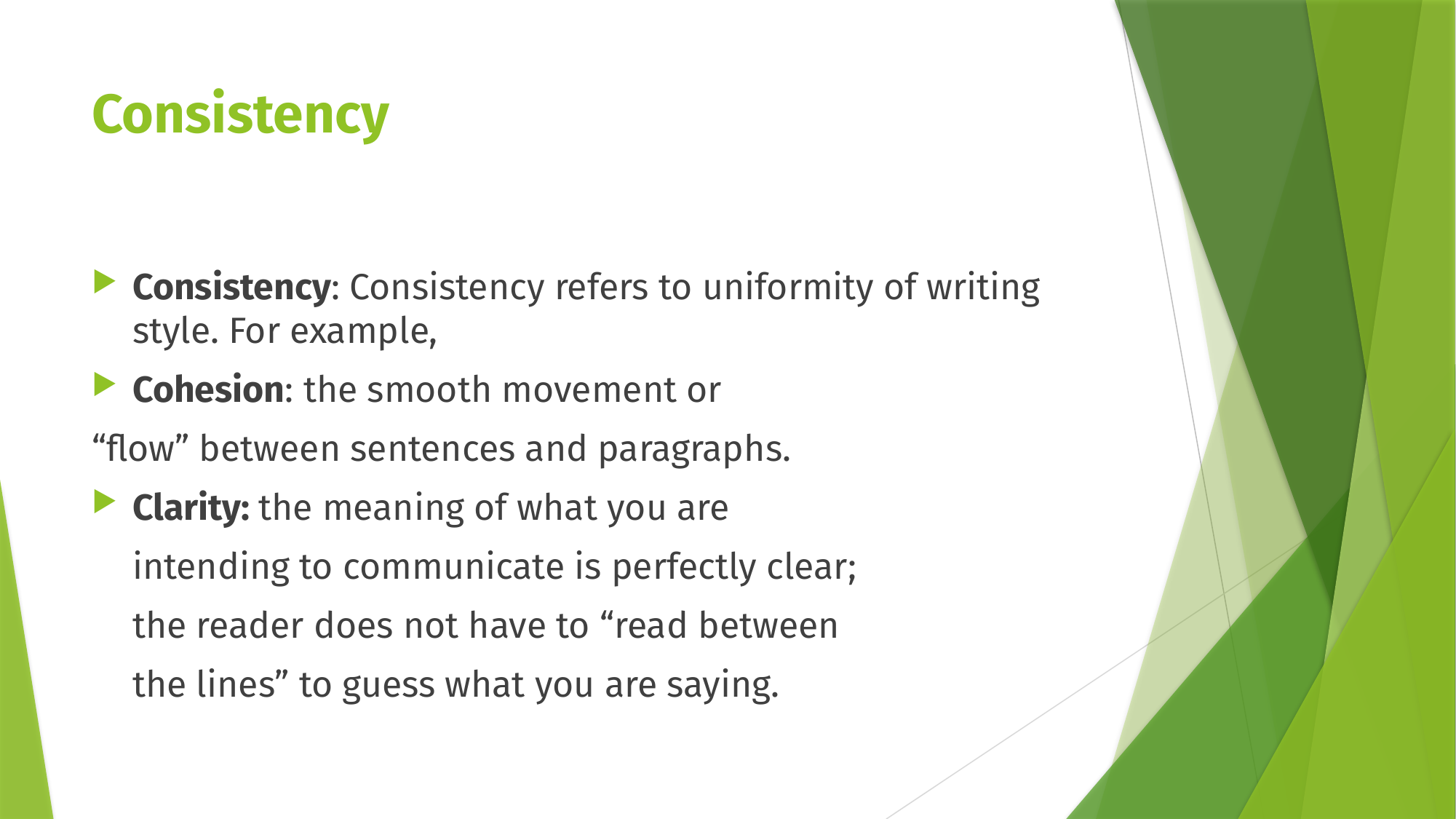

# Consistency
Consistency: Consistency refers to uniformity of writing style. For example,
Cohesion: the smooth movement or
“flow” between sentences and paragraphs.
Clarity: the meaning of what you are
	intending to communicate is perfectly clear;
	the reader does not have to “read between
	the lines” to guess what you are saying.